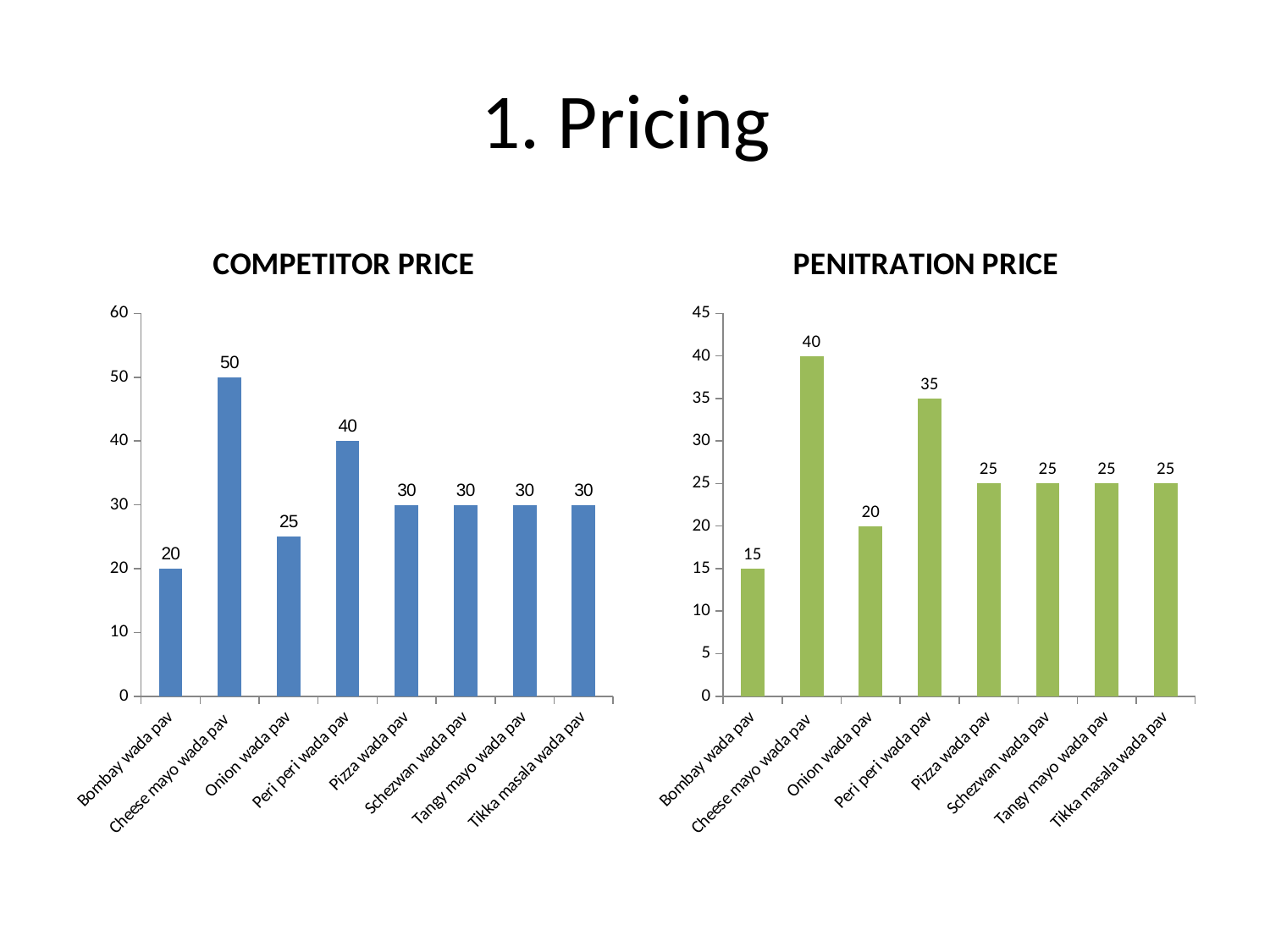

# 1. Pricing

### Chart: COMPETITOR PRICE

| Category | Total |
|---|---|
| Bombay wada pav | 20.0 |
| Cheese mayo wada pav  | 50.0 |
| Onion wada pav | 25.0 |
| Peri peri wada pav | 40.0 |
| Pizza wada pav | 30.0 |
| Schezwan wada pav | 30.0 |
| Tangy mayo wada pav | 30.0 |
| Tikka masala wada pav | 30.0 |

### Chart: PENITRATION PRICE

| Category | Total |
|---|---|
| Bombay wada pav | 15.0 |
| Cheese mayo wada pav  | 40.0 |
| Onion wada pav | 20.0 |
| Peri peri wada pav | 35.0 |
| Pizza wada pav | 25.0 |
| Schezwan wada pav | 25.0 |
| Tangy mayo wada pav | 25.0 |
| Tikka masala wada pav | 25.0 |